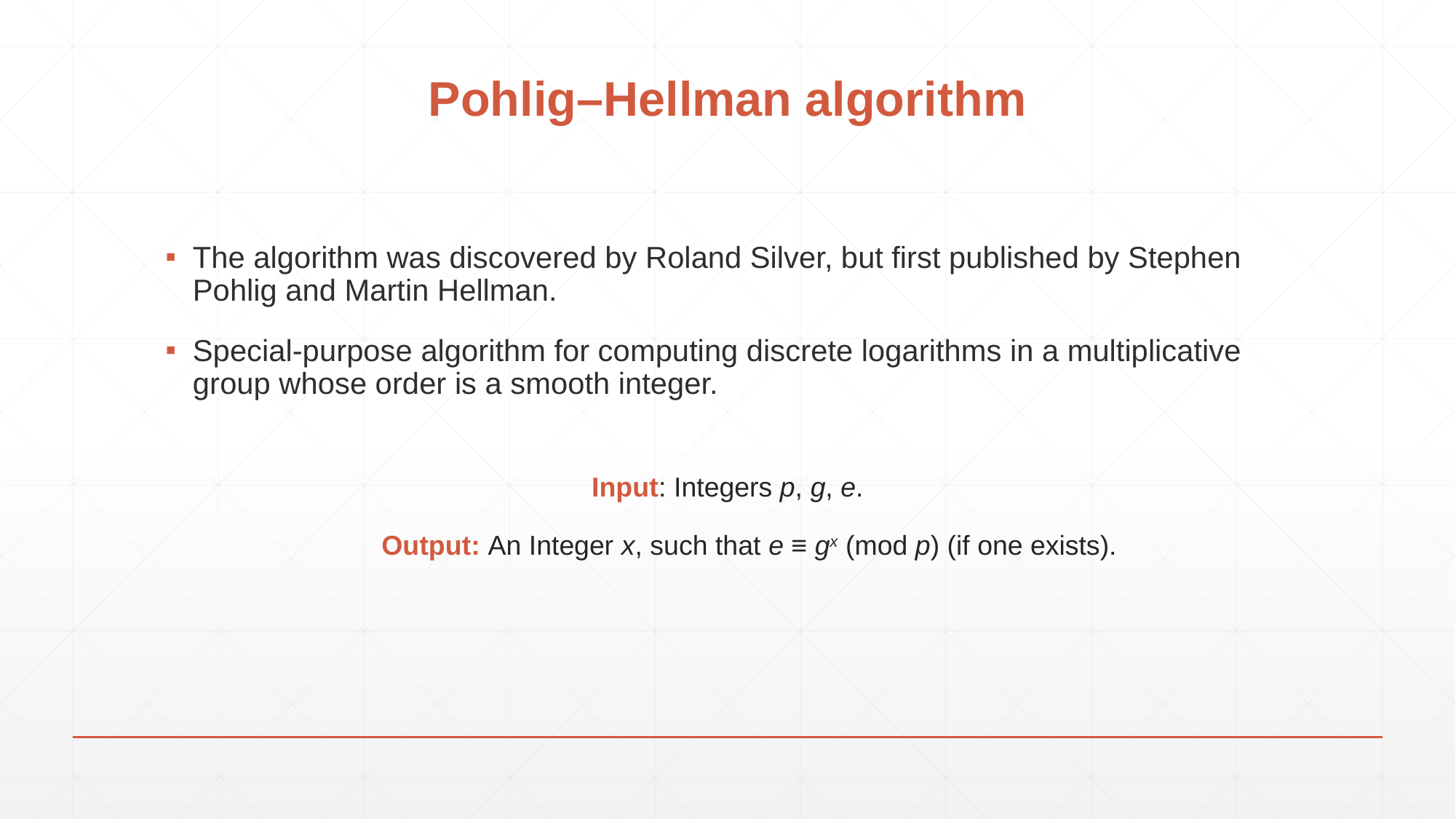

# Pohlig–Hellman algorithm
The algorithm was discovered by Roland Silver, but first published by Stephen Pohlig and Martin Hellman.
Special-purpose algorithm for computing discrete logarithms in a multiplicative group whose order is a smooth integer.
Input: Integers p, g, e.
Output: An Integer x, such that e ≡ gx (mod p) (if one exists).